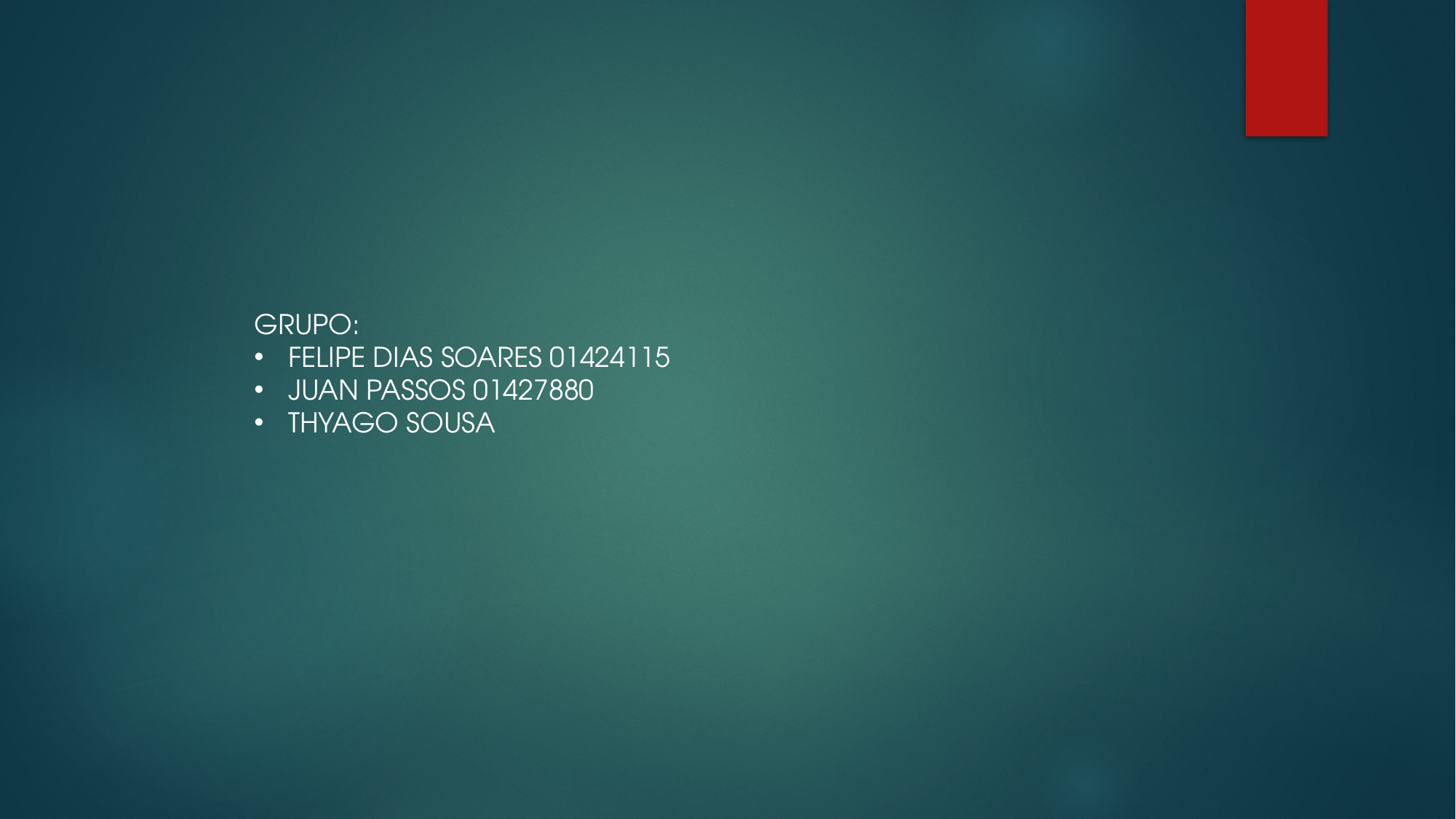

GRUPO:
FELIPE DIAS SOARES 01424115
JUAN PASSOS 01427880
THYAGO SOUSA